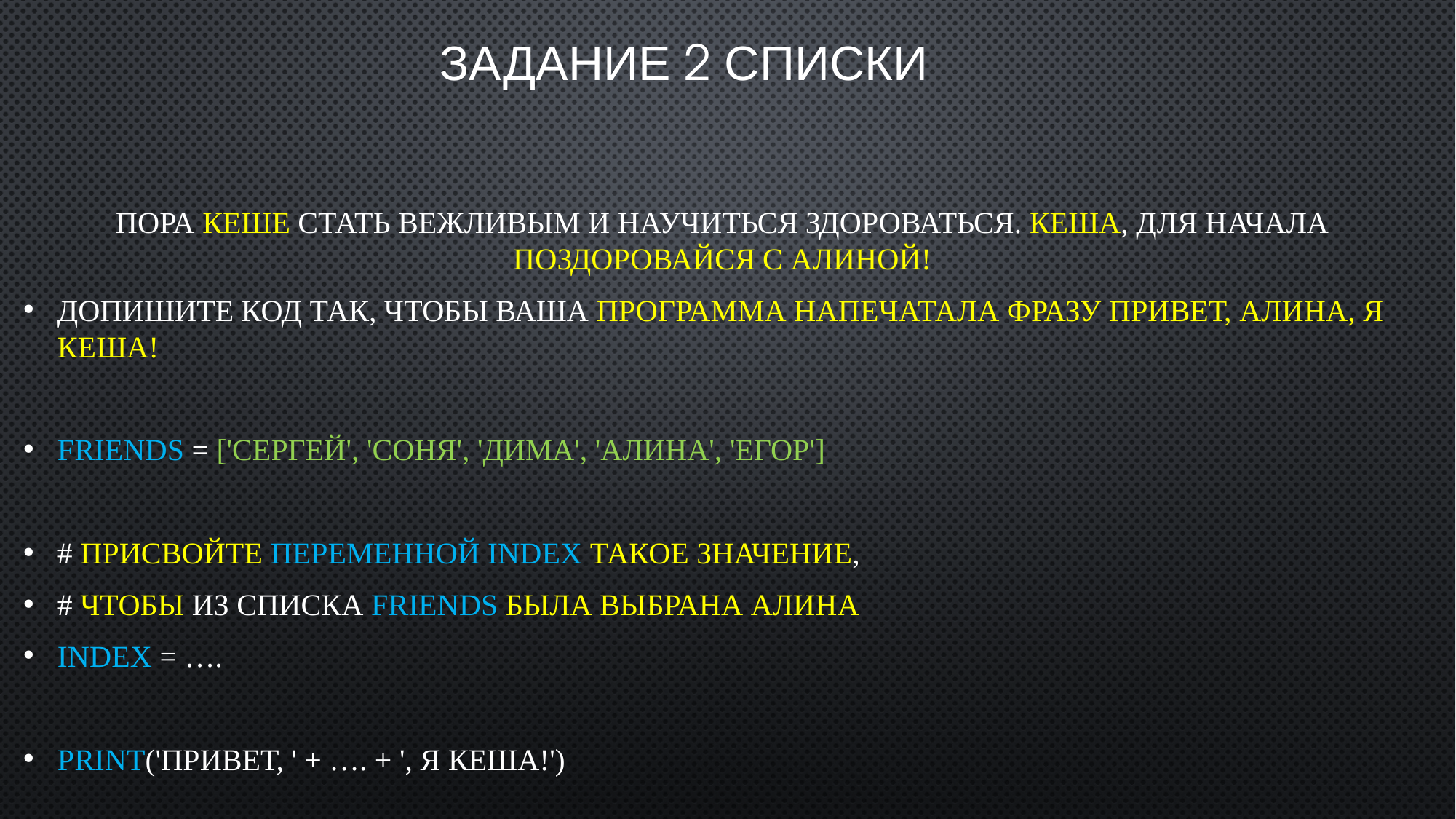

# Задание 2 списки

Пора Кеше стать вежливым и научиться здороваться. Кеша, для начала поздоровайся с Алиной!
Допишите код так, чтобы ваша программа напечатала фразу Привет, Алина, я Кеша!

friends = ['Сергей', 'Соня', 'Дима', 'Алина', 'Егор']

# присвойте переменной index такое значение,
# чтобы из списка friends была выбрана Алина
index = ….

print('Привет, ' + …. + ', я Кеша!')